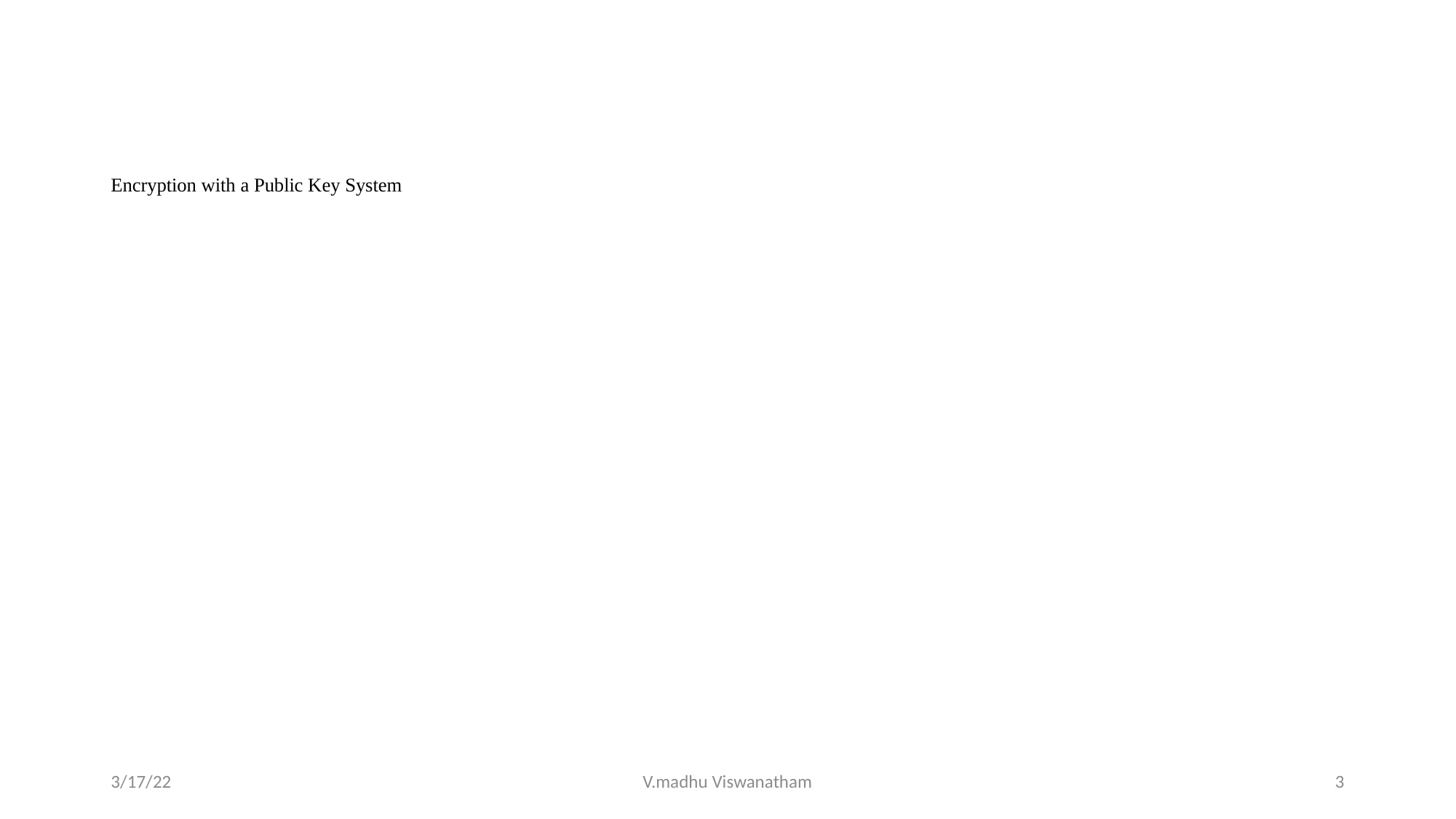

# Encryption with a Public Key System

3/17/22
V.madhu Viswanatham
3